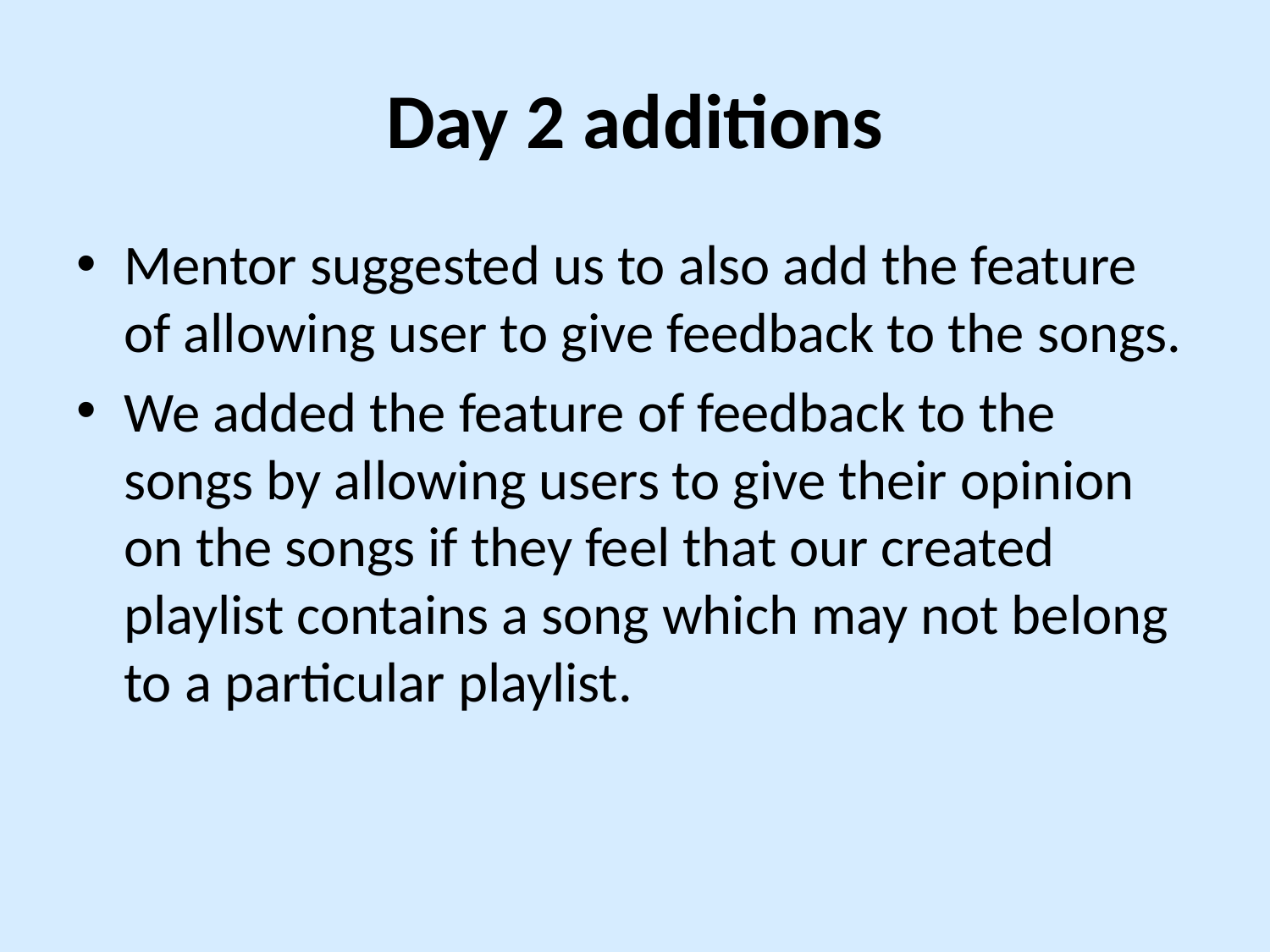

# Day 2 additions
Mentor suggested us to also add the feature of allowing user to give feedback to the songs.
We added the feature of feedback to the songs by allowing users to give their opinion on the songs if they feel that our created playlist contains a song which may not belong to a particular playlist.